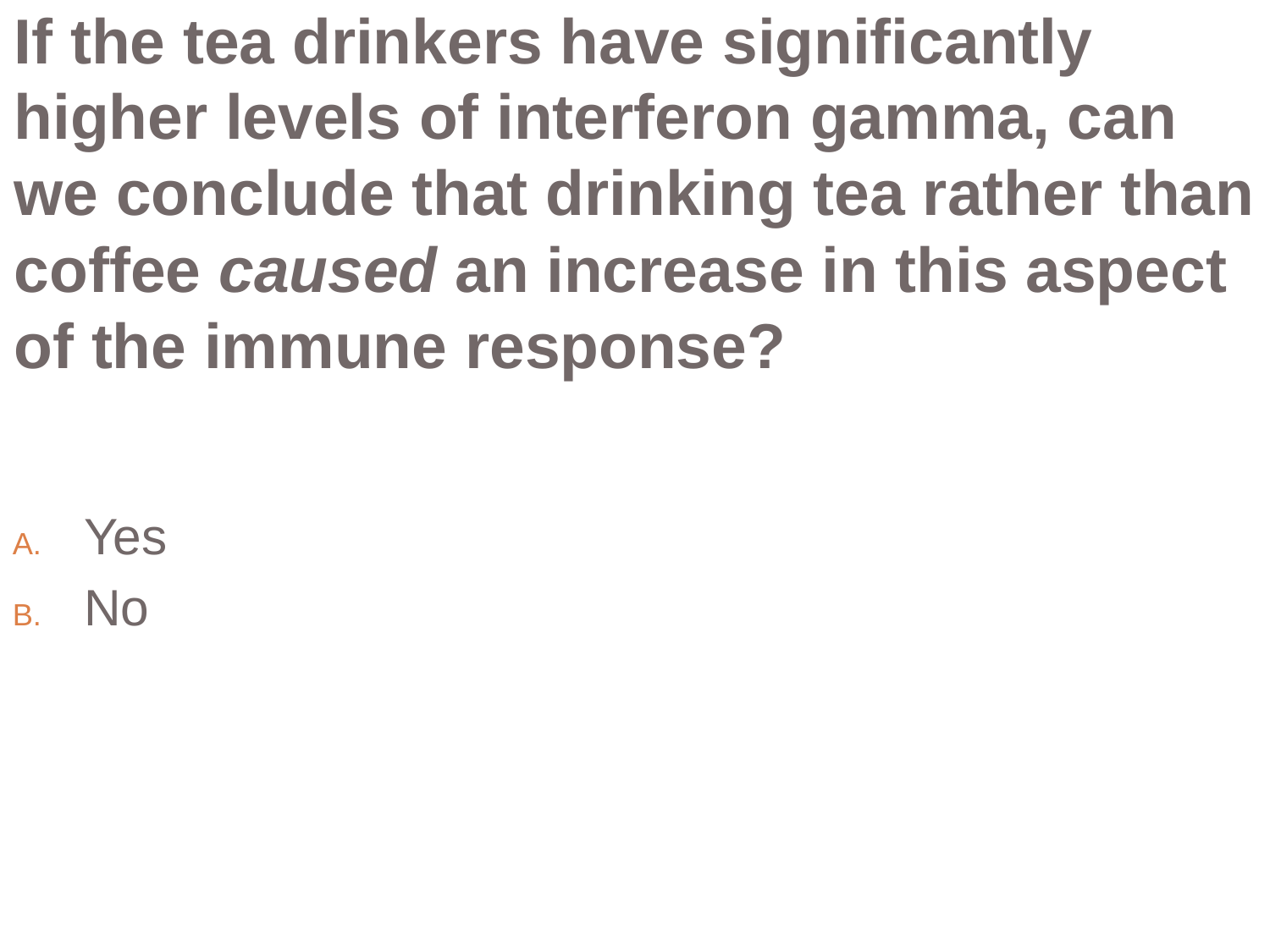

If the tea drinkers have significantly higher levels of interferon gamma, can we conclude that drinking tea rather than coffee caused an increase in this aspect of the immune response?
Yes
No